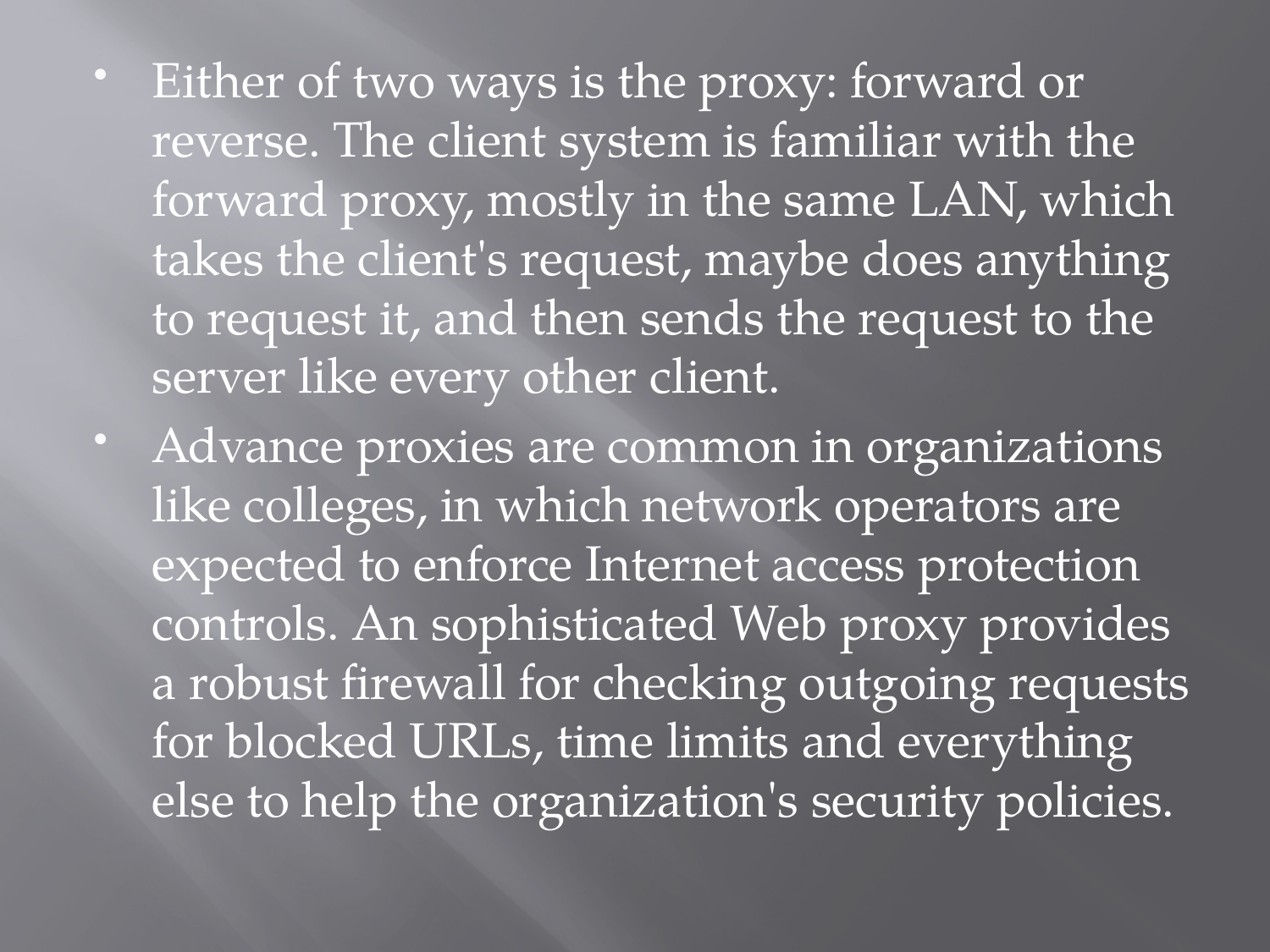

Either of two ways is the proxy: forward or reverse. The client system is familiar with the forward proxy, mostly in the same LAN, which takes the client's request, maybe does anything to request it, and then sends the request to the server like every other client.
Advance proxies are common in organizations like colleges, in which network operators are expected to enforce Internet access protection controls. An sophisticated Web proxy provides a robust firewall for checking outgoing requests for blocked URLs, time limits and everything else to help the organization's security policies.